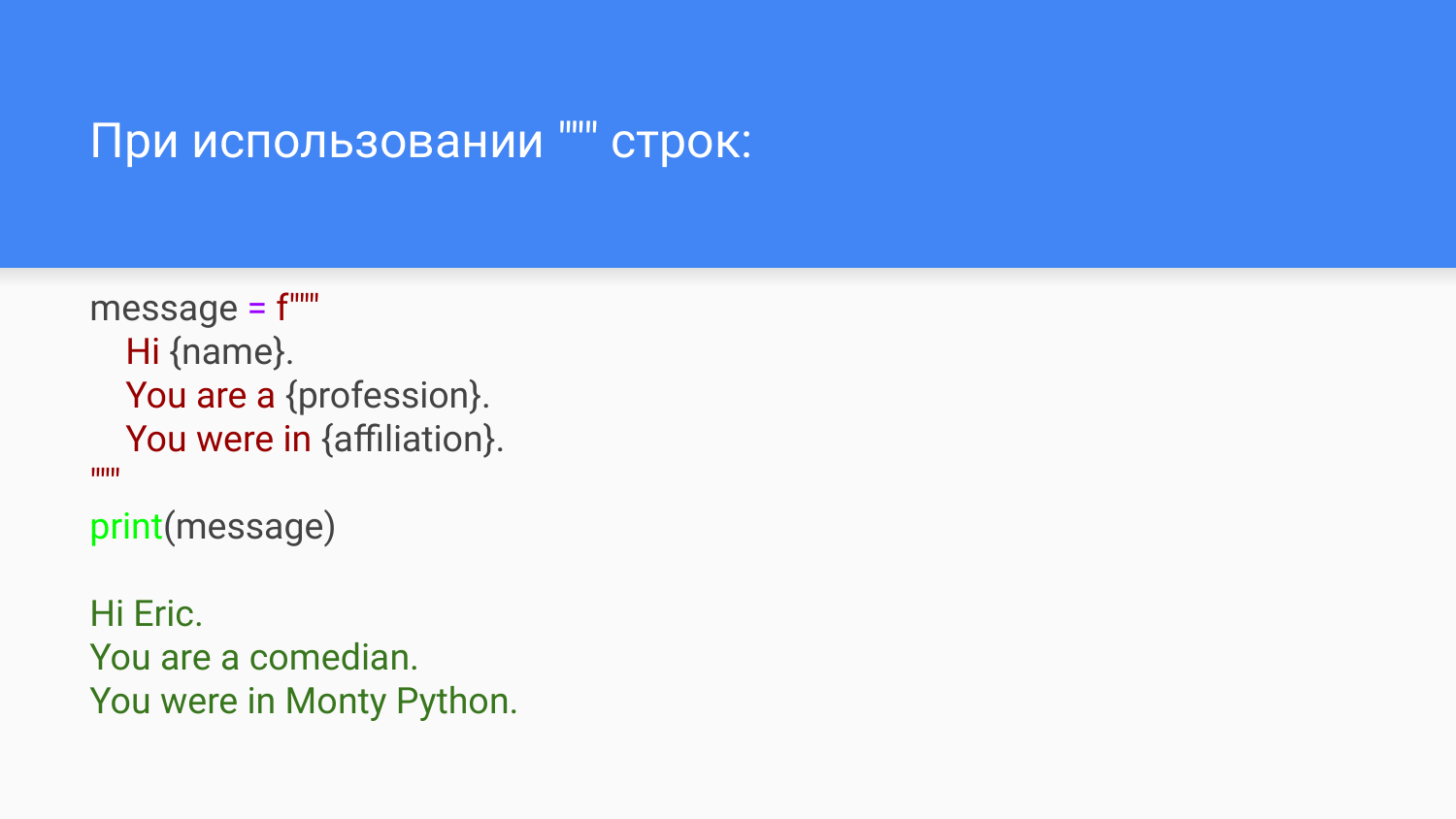

# При использовании """ строк:
message = f"""
    Hi {name}.
    You are a {profession}.
    You were in {affiliation}.
"""
print(message)

Hi Eric.
You are a comedian.
You were in Monty Python.